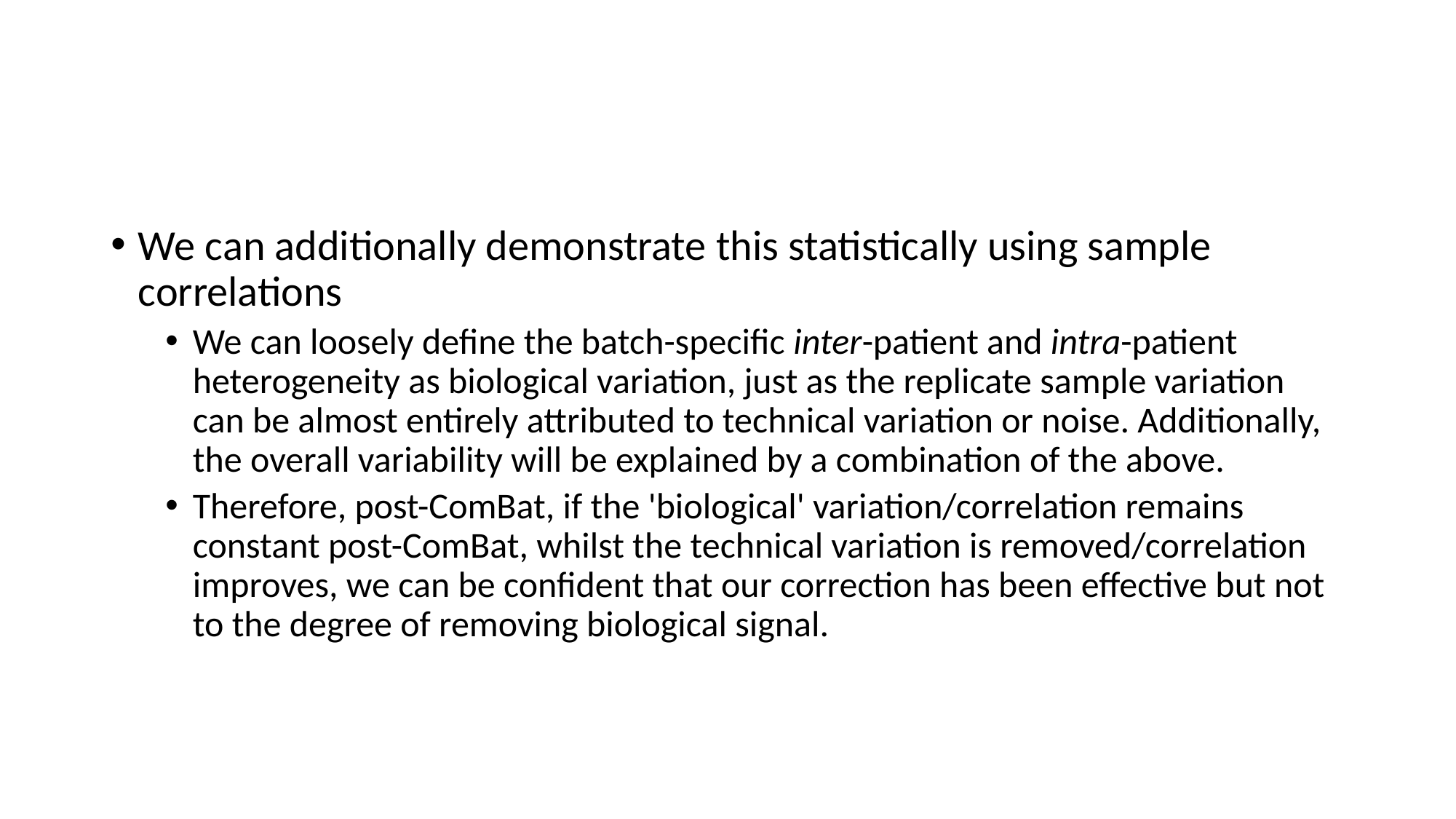

#
We can additionally demonstrate this statistically using sample correlations
We can loosely define the batch-specific inter-patient and intra-patient heterogeneity as biological variation, just as the replicate sample variation can be almost entirely attributed to technical variation or noise. Additionally, the overall variability will be explained by a combination of the above.
Therefore, post-ComBat, if the 'biological' variation/correlation remains constant post-ComBat, whilst the technical variation is removed/correlation improves, we can be confident that our correction has been effective but not to the degree of removing biological signal.